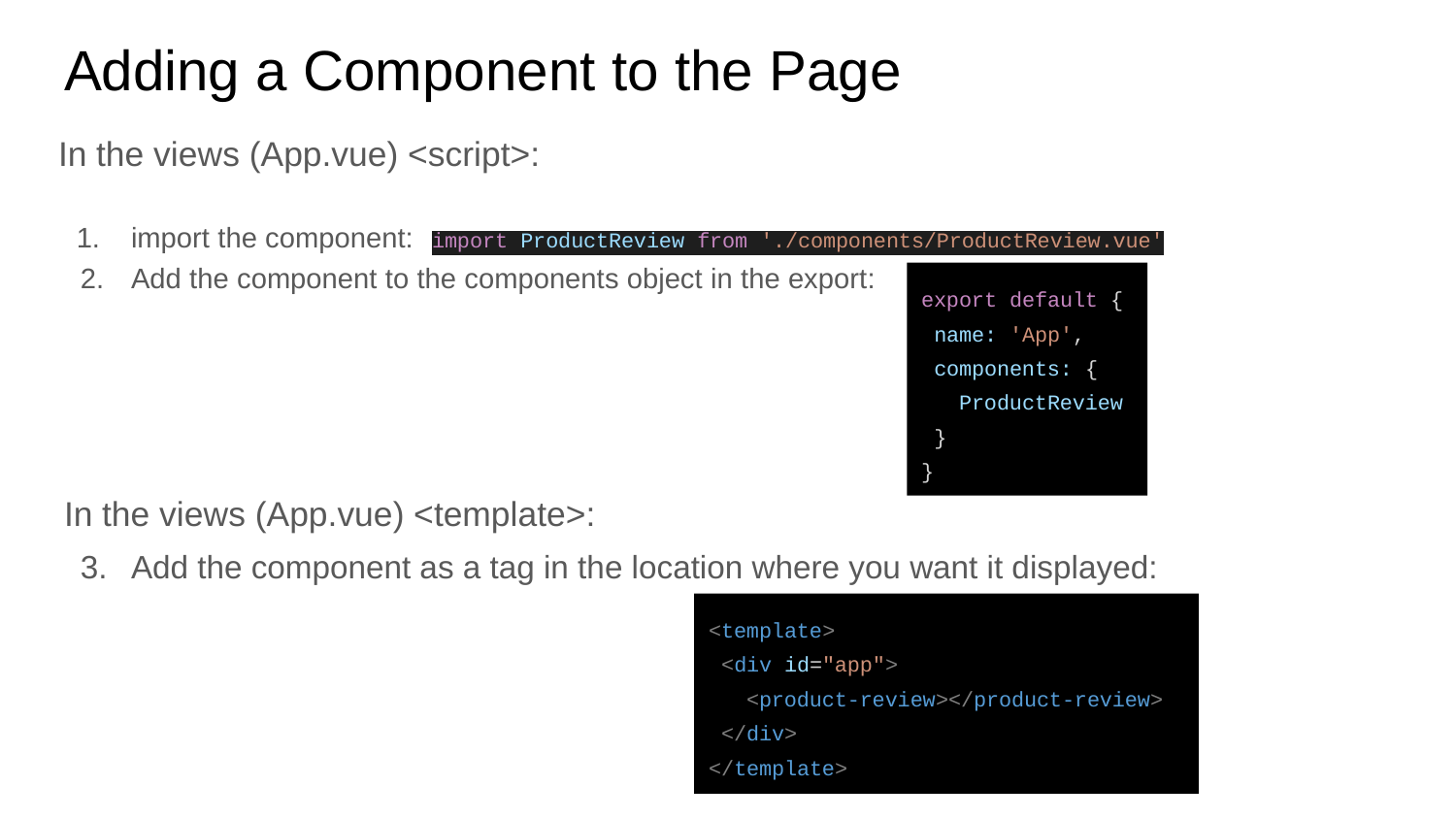

# Adding a Component to the Page
In the views (App.vue) <script>:
import the component:  import ProductReview from './components/ProductReview.vue'
Add the component to the components object in the export:

Add the component as a tag in the location where you want it displayed:
export default {
 name: 'App',
 components: {
   ProductReview
 }
}
In the views (App.vue) <template>:
<template>
 <div id="app">
   <product-review></product-review>
 </div>
</template>